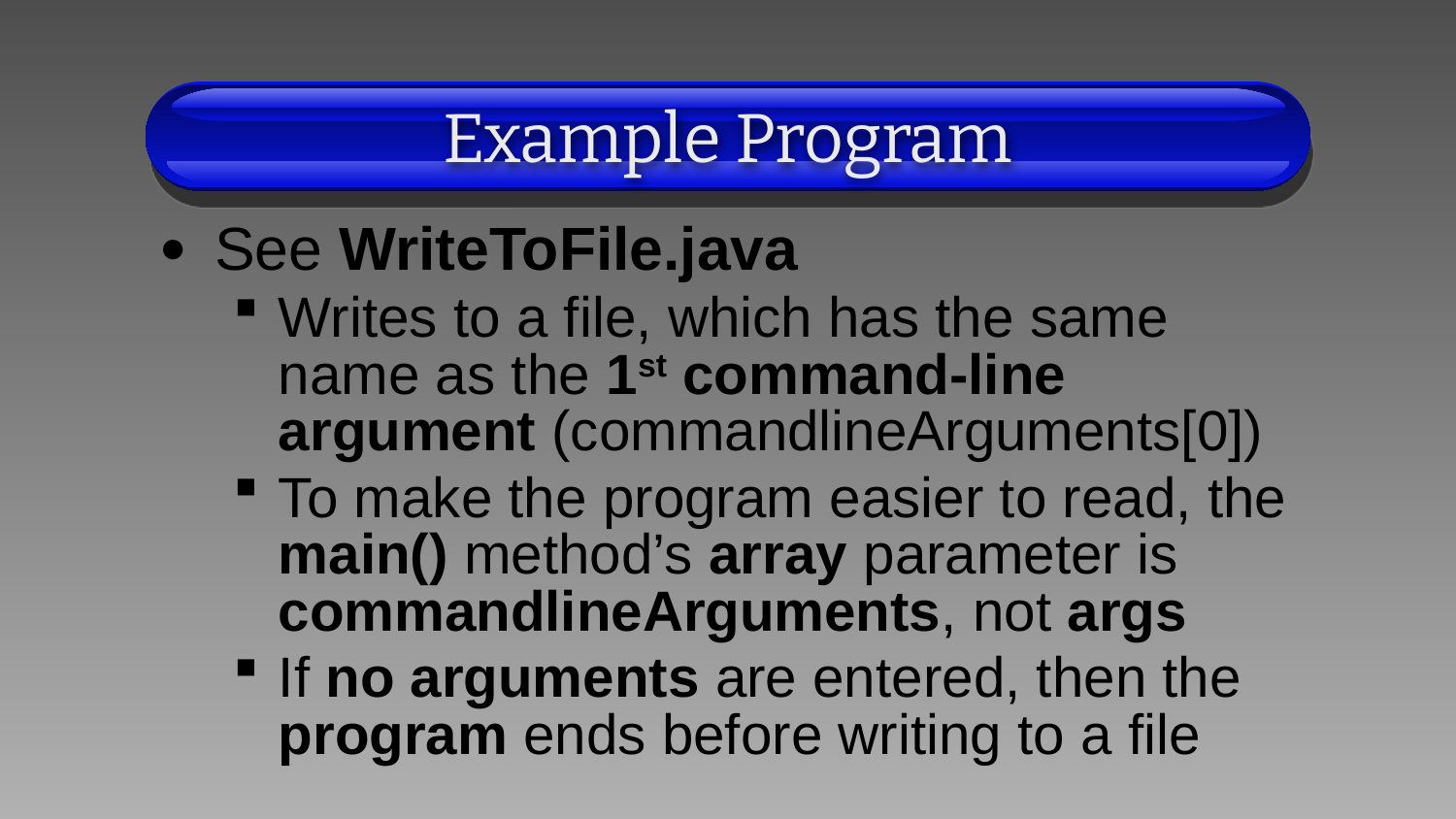

# Example Program
See WriteToFile.java
Writes to a file, which has the same name as the 1st command-line argument (commandlineArguments[0])
To make the program easier to read, the main() method’s array parameter is commandlineArguments, not args
If no arguments are entered, then the program ends before writing to a file